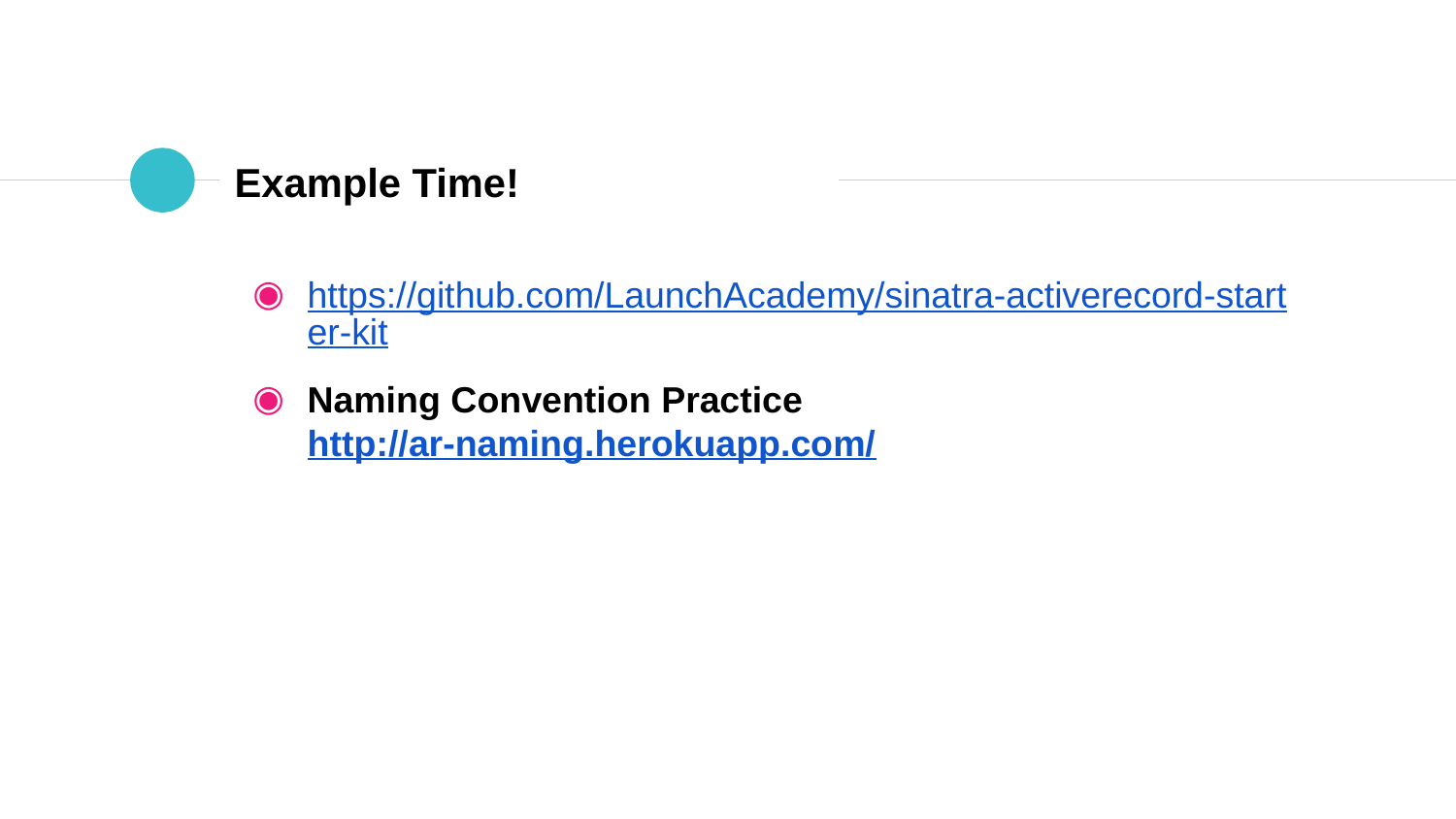

# Example Time!
https://github.com/LaunchAcademy/sinatra-activerecord-starter-kit
Naming Convention Practice http://ar-naming.herokuapp.com/